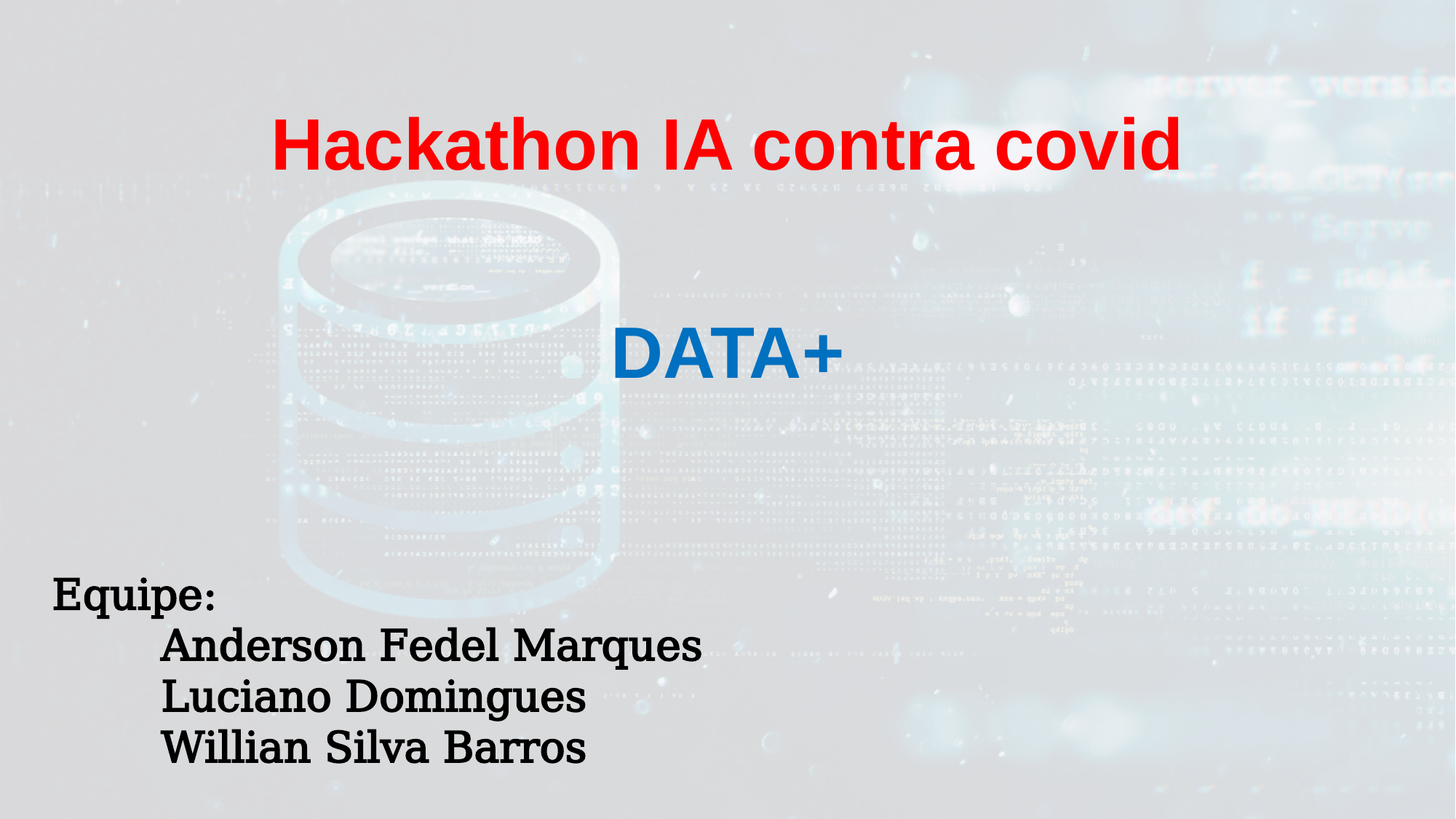

# Hackathon IA contra covid
DATA+
Equipe:
	Anderson Fedel Marques
	Luciano Domingues
	Willian Silva Barros